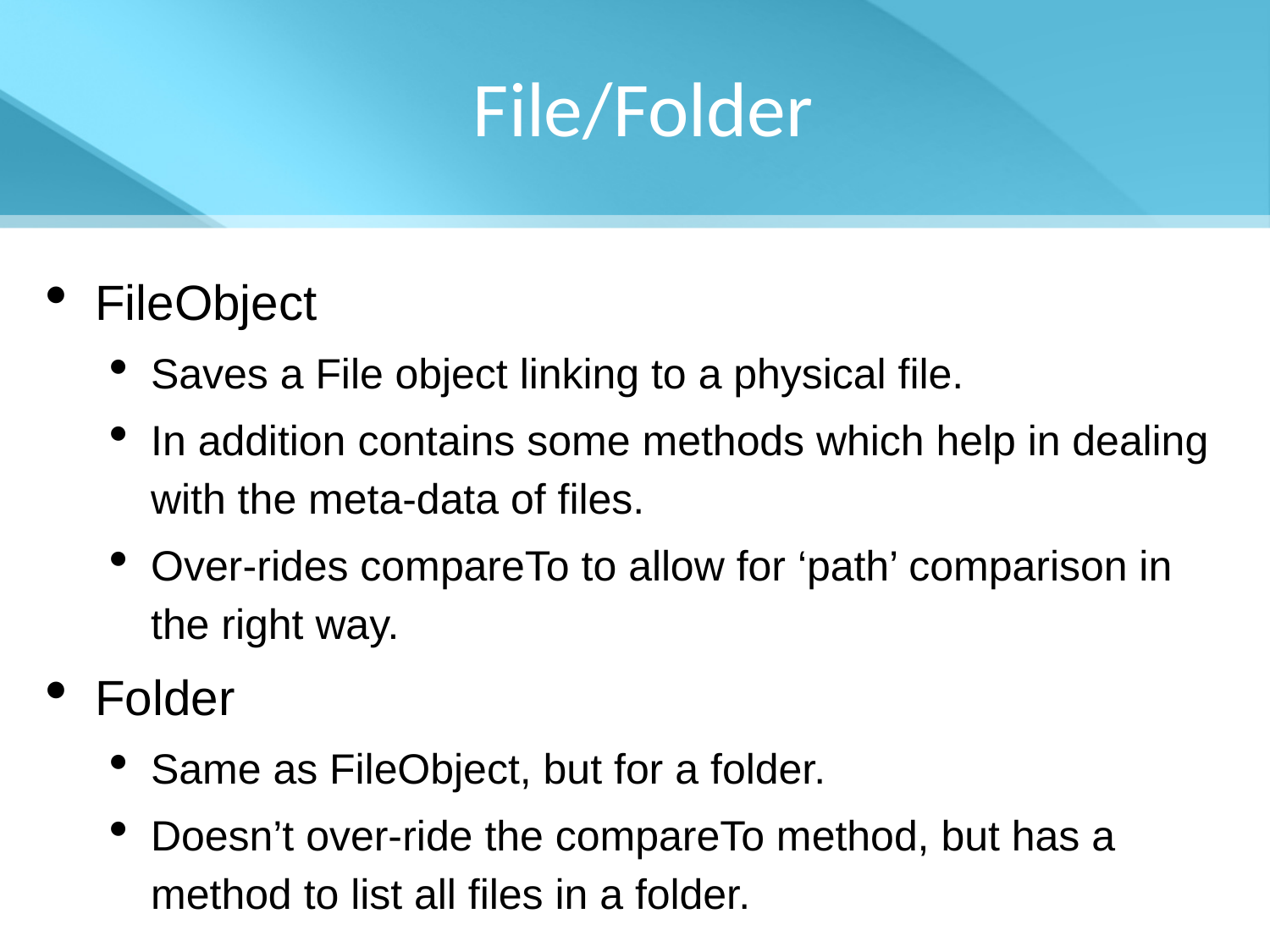

# File/Folder
FileObject
Saves a File object linking to a physical file.
In addition contains some methods which help in dealing with the meta-data of files.
Over-rides compareTo to allow for ‘path’ comparison in the right way.
Folder
Same as FileObject, but for a folder.
Doesn’t over-ride the compareTo method, but has a method to list all files in a folder.